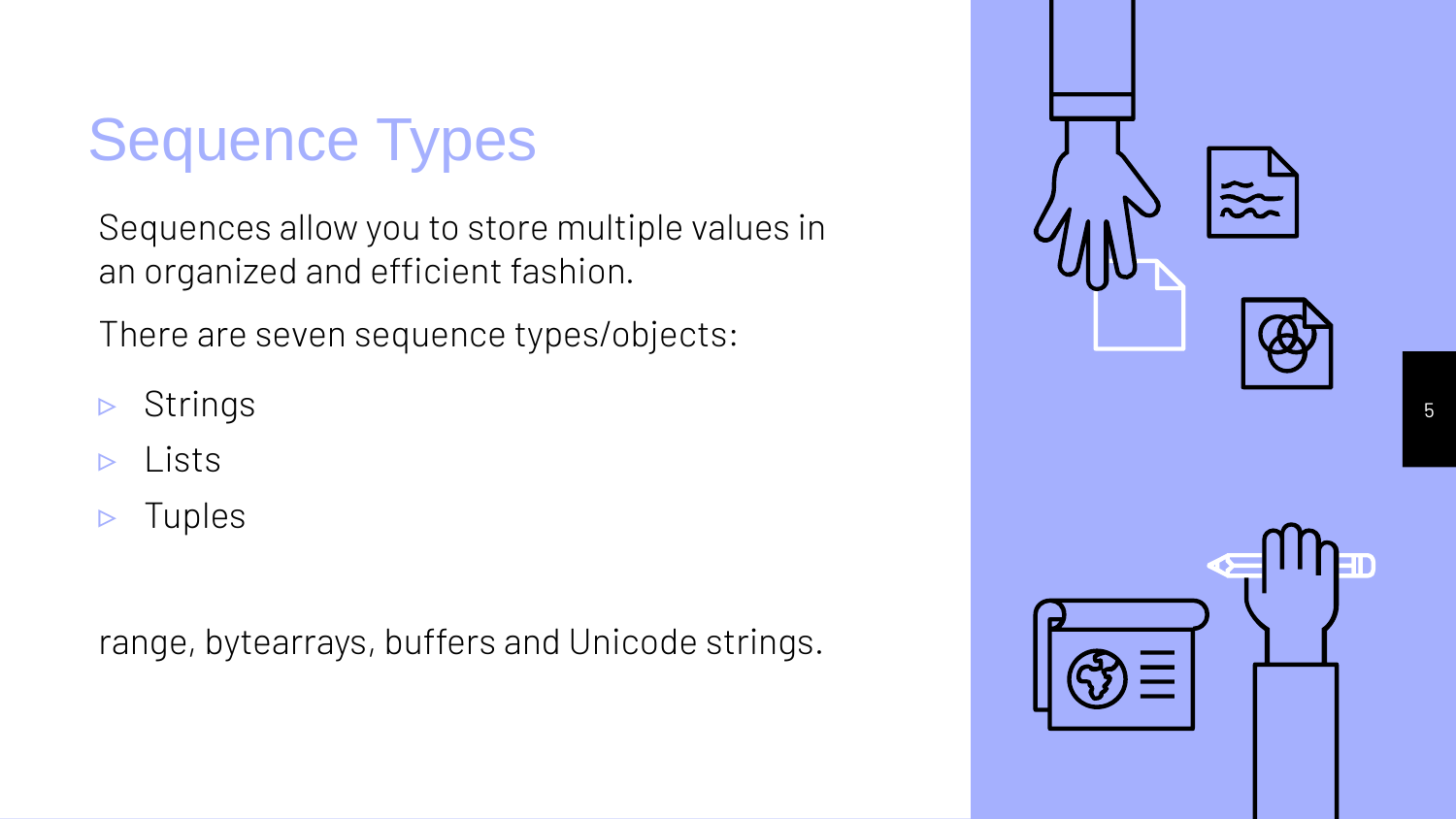

# Sequence Types
Sequences allow you to store multiple values in an organized and efficient fashion.
There are seven sequence types/objects:
5
Strings
Lists
Tuples
range, bytearrays, buffers and Unicode strings.